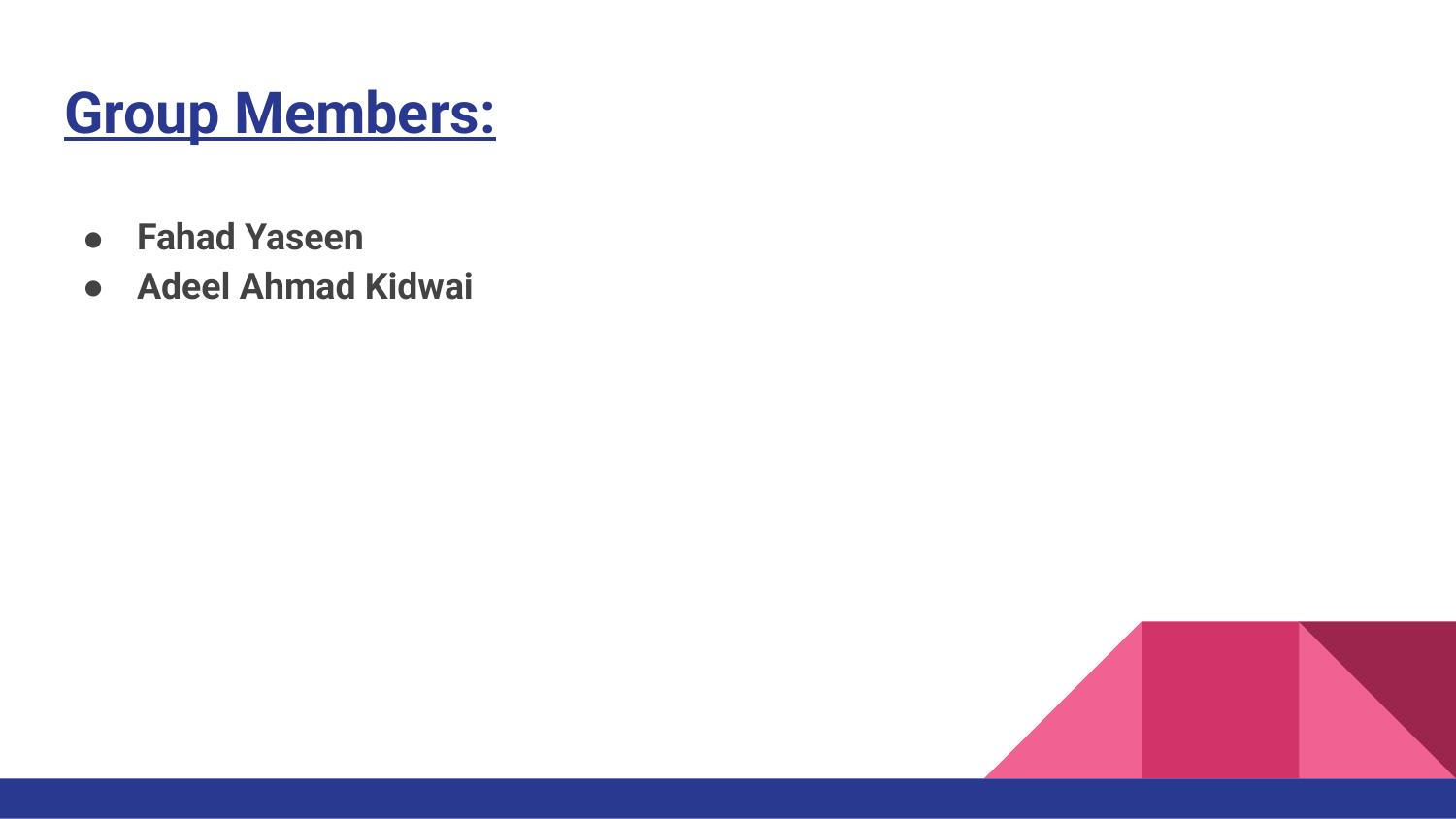

# Group Members:
Fahad Yaseen
Adeel Ahmad Kidwai